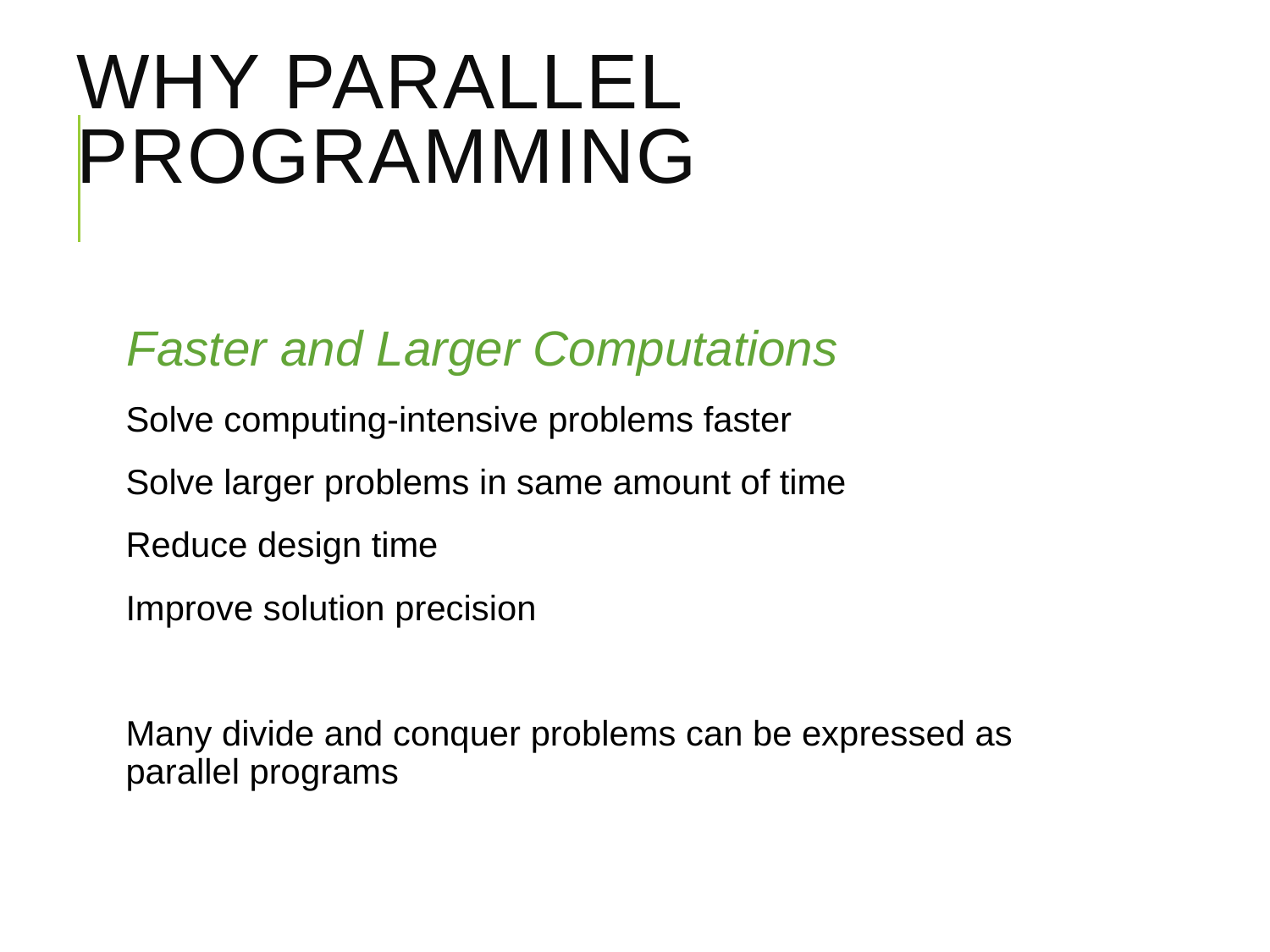

# Why Parallel Programming
Faster and Larger Computations
Solve computing-intensive problems faster
Solve larger problems in same amount of time
Reduce design time
Improve solution precision

Many divide and conquer problems can be expressed as parallel programs